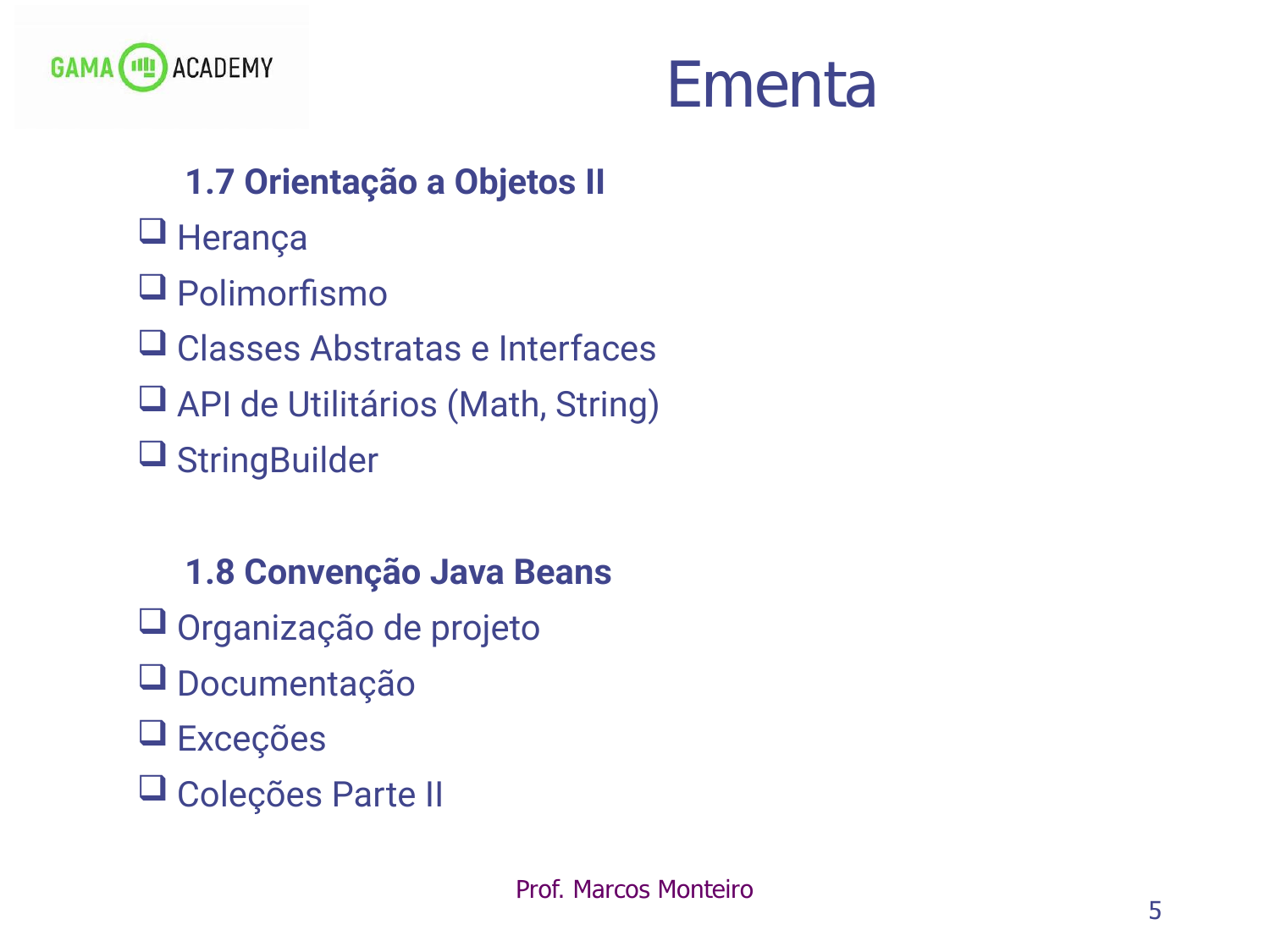

5
# Ementa
	1.7 Orientação a Objetos II
Herança
Polimorfismo
Classes Abstratas e Interfaces
API de Utilitários (Math, String)
StringBuilder

	1.8 Convenção Java Beans
Organização de projeto
Documentação
Exceções
Coleções Parte II
Prof. Marcos Monteiro